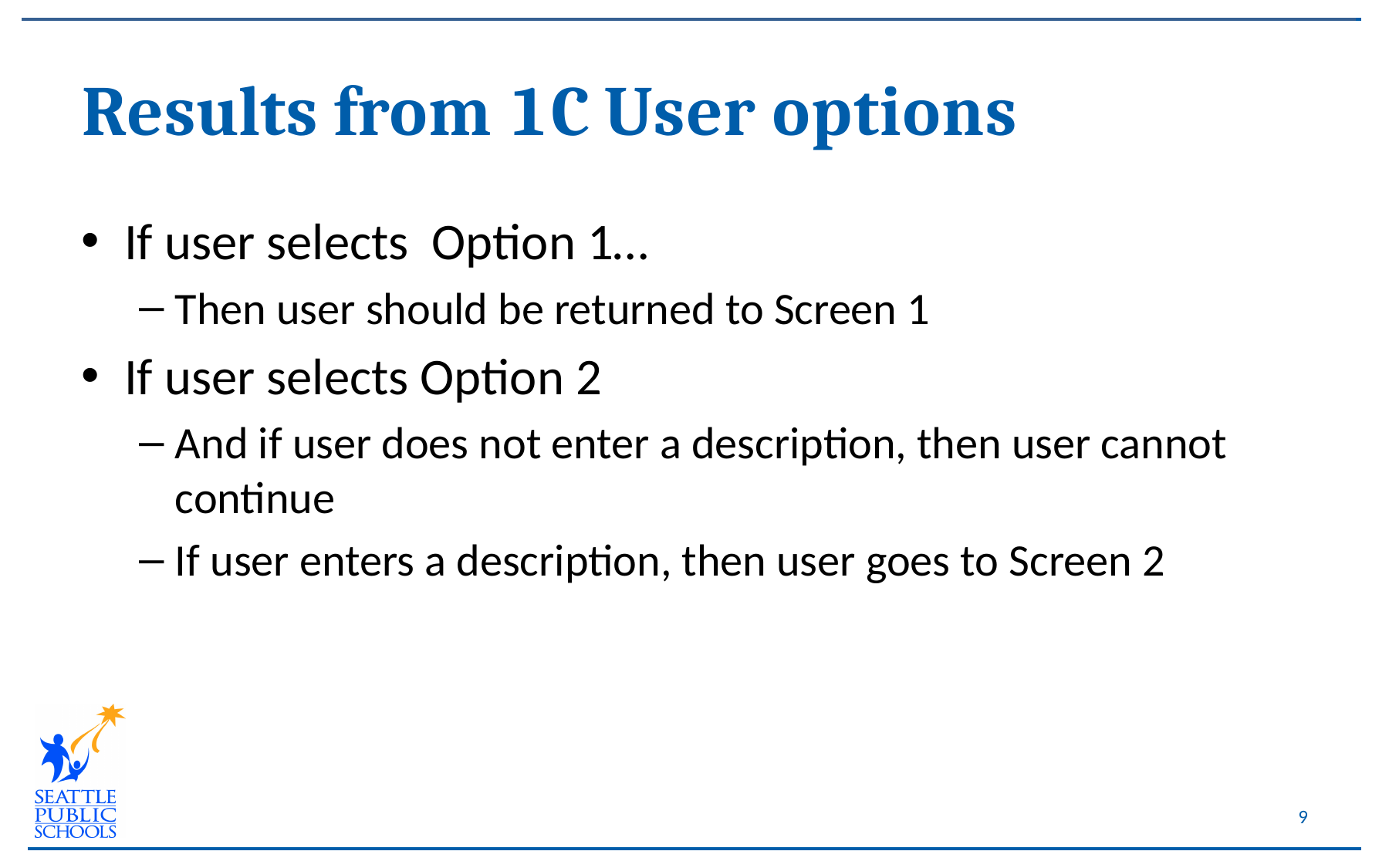

# Results from 1C User options
If user selects  Option 1…
Then user should be returned to Screen 1
If user selects Option 2
And if user does not enter a description, then user cannot continue
If user enters a description, then user goes to Screen 2
9